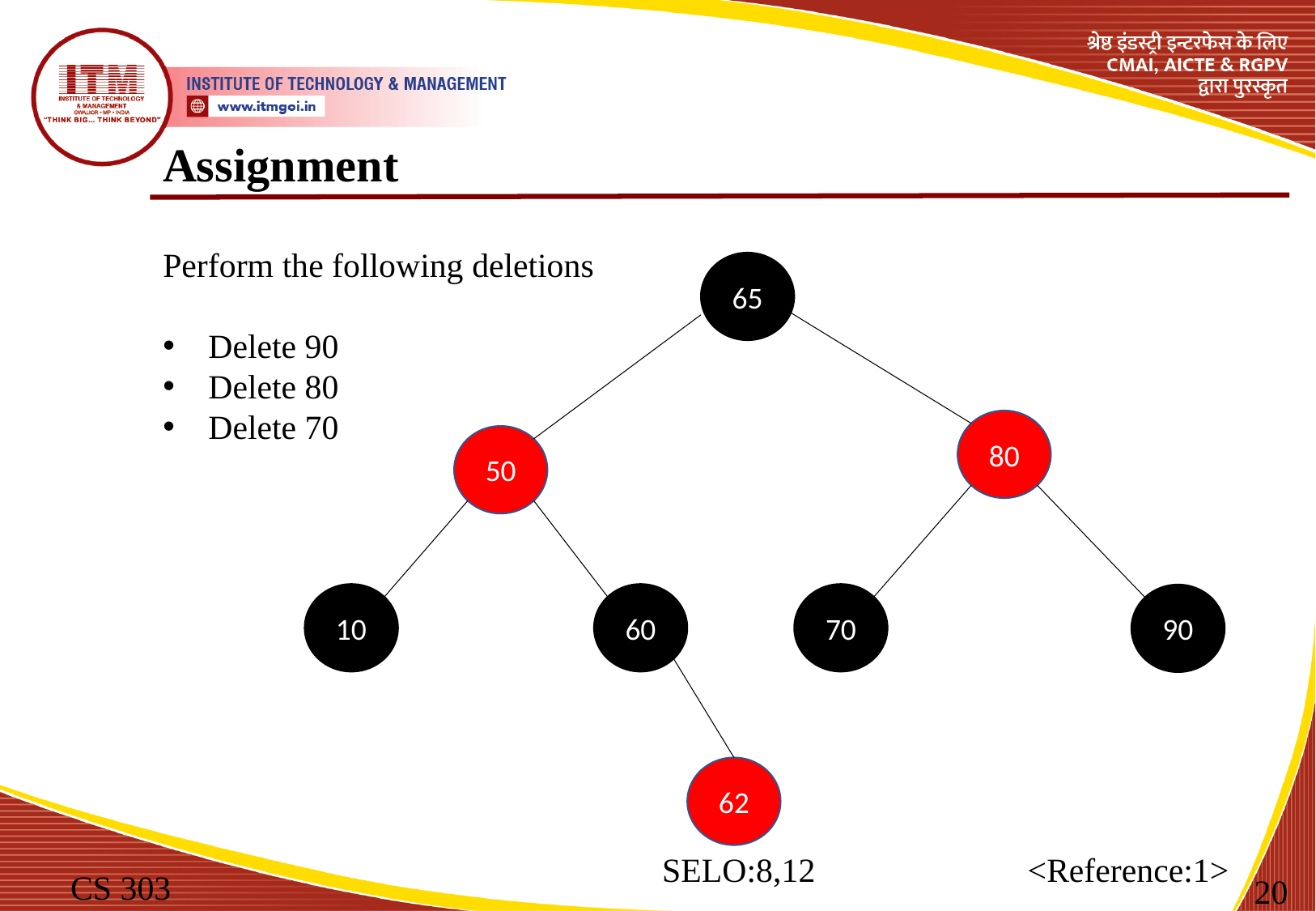

Assignment
Perform the following deletions

Delete 90
Delete 80
Delete 70
65
80
50
10
60
70
90
62
SELO:8,12                         <Reference:1>

CS 303
20